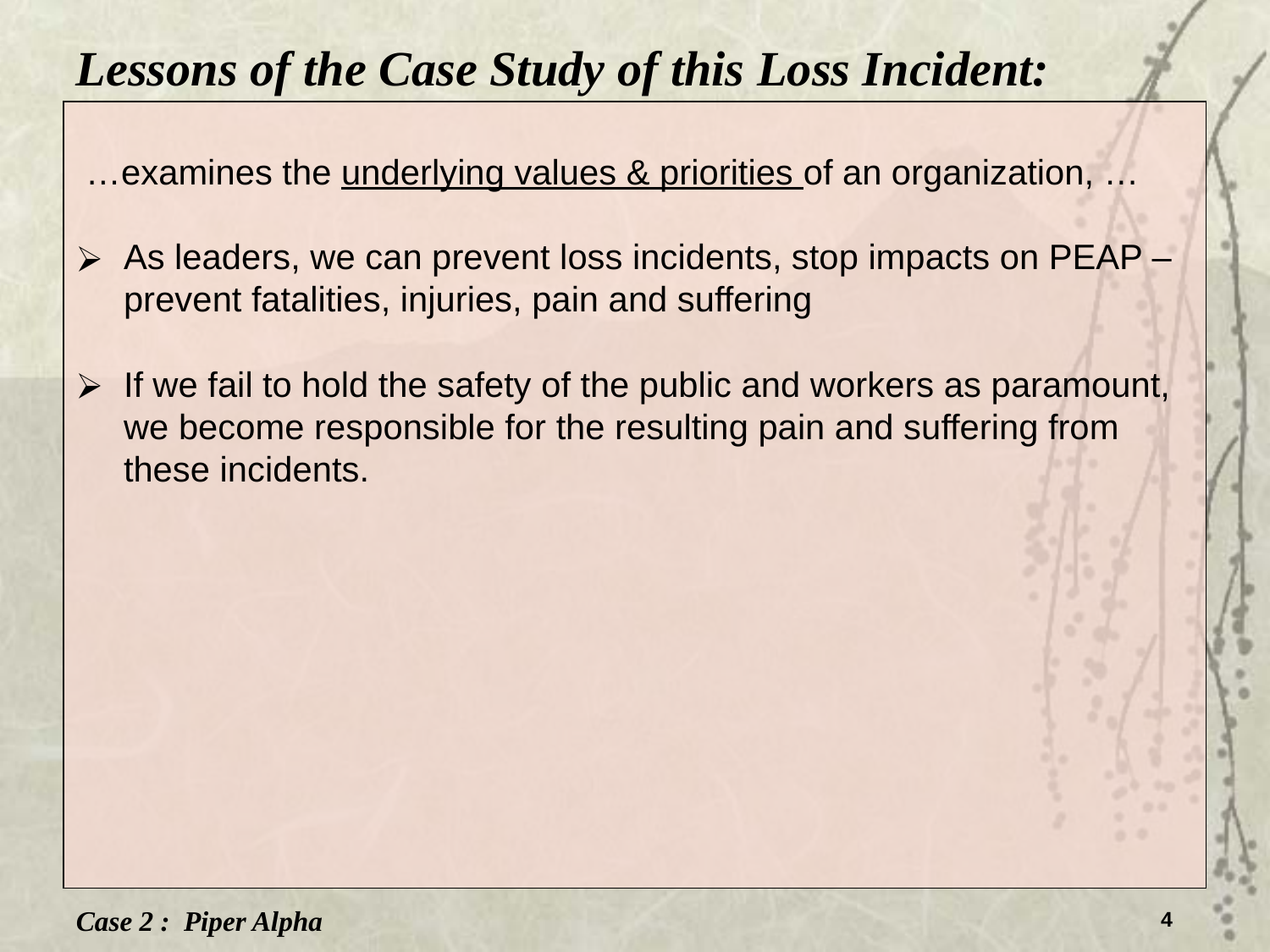

Lessons of the Case Study of this Loss Incident:

 …examines the underlying values & priorities of an organization, …

As leaders, we can prevent loss incidents, stop impacts on PEAP – prevent fatalities, injuries, pain and suffering

If we fail to hold the safety of the public and workers as paramount, we become responsible for the resulting pain and suffering from these incidents.
Case 2 :  Piper Alpha
4